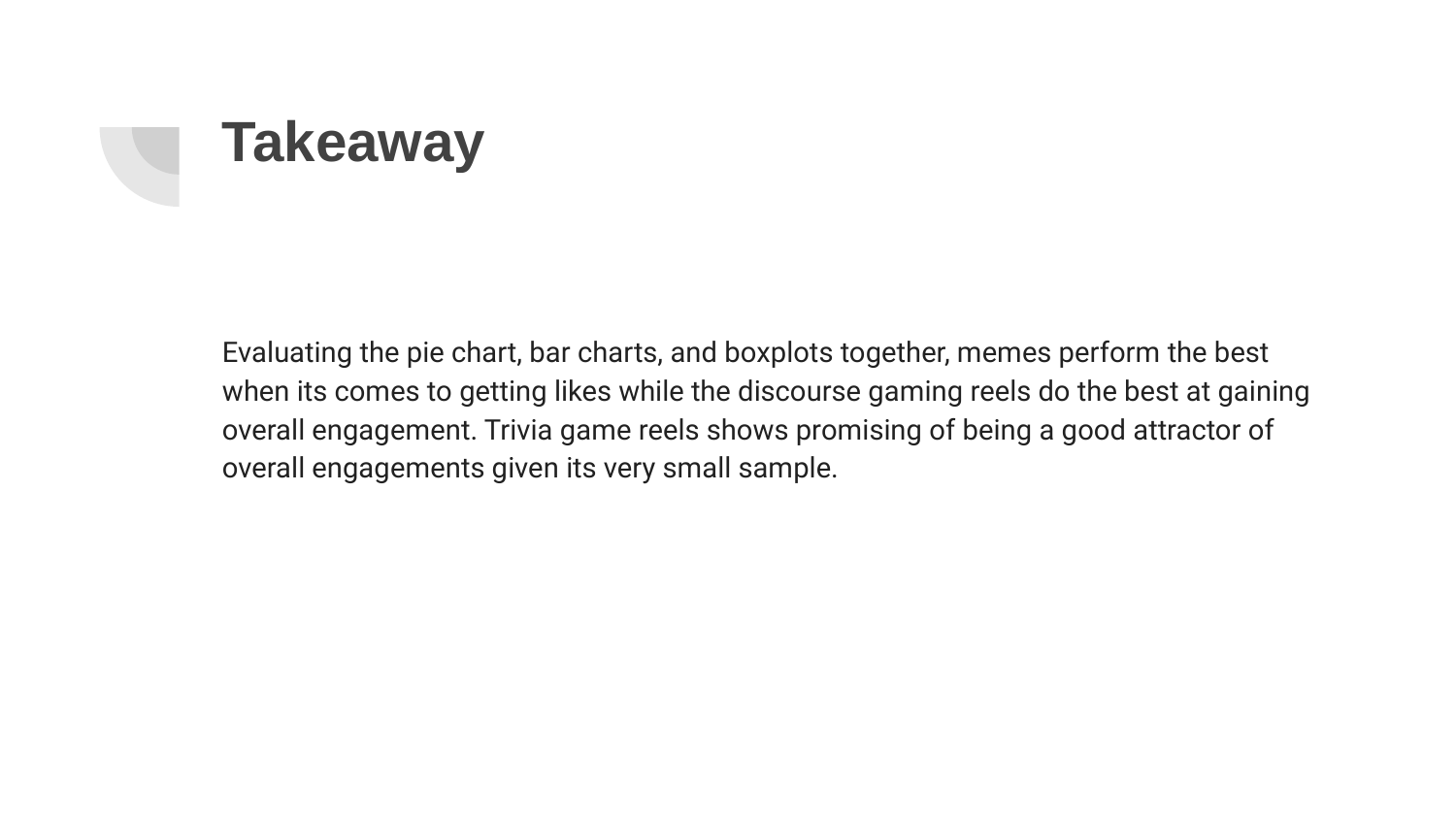

# Takeaway
Evaluating the pie chart, bar charts, and boxplots together, memes perform the best when its comes to getting likes while the discourse gaming reels do the best at gaining overall engagement. Trivia game reels shows promising of being a good attractor of overall engagements given its very small sample.